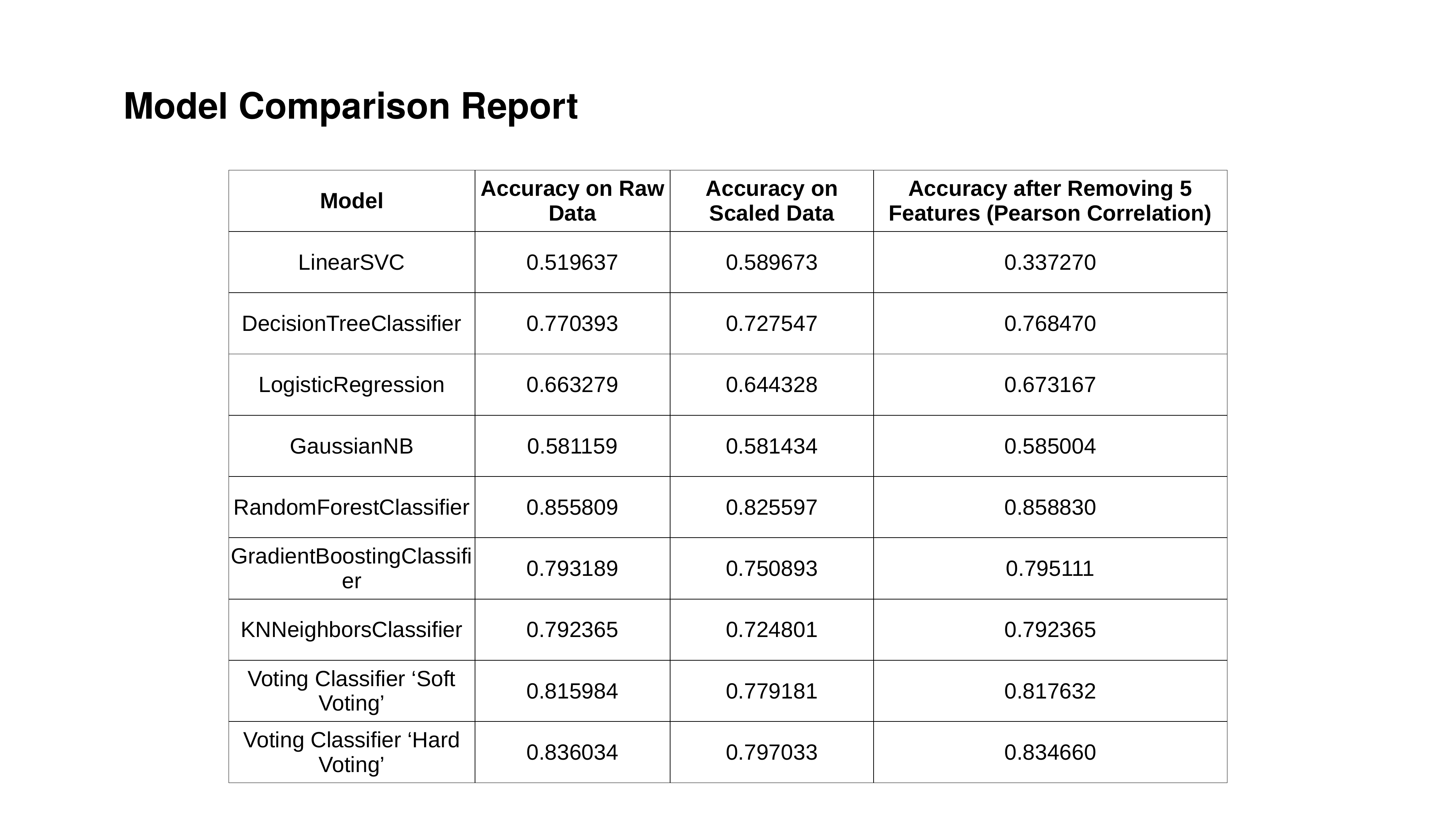

Model Comparison Report
| Model | Accuracy on Raw Data | Accuracy on Scaled Data | Accuracy after Removing 5 Features (Pearson Correlation) |
| --- | --- | --- | --- |
| LinearSVC | 0.519637 | 0.589673 | 0.337270 |
| DecisionTreeClassifier | 0.770393 | 0.727547 | 0.768470 |
| LogisticRegression | 0.663279 | 0.644328 | 0.673167 |
| GaussianNB | 0.581159 | 0.581434 | 0.585004 |
| RandomForestClassifier | 0.855809 | 0.825597 | 0.858830 |
| GradientBoostingClassifier | 0.793189 | 0.750893 | 0.795111 |
| KNNeighborsClassifier | 0.792365 | 0.724801 | 0.792365 |
| Voting Classifier ‘Soft Voting’ | 0.815984 | 0.779181 | 0.817632 |
| Voting Classifier ‘Hard Voting’ | 0.836034 | 0.797033 | 0.834660 |